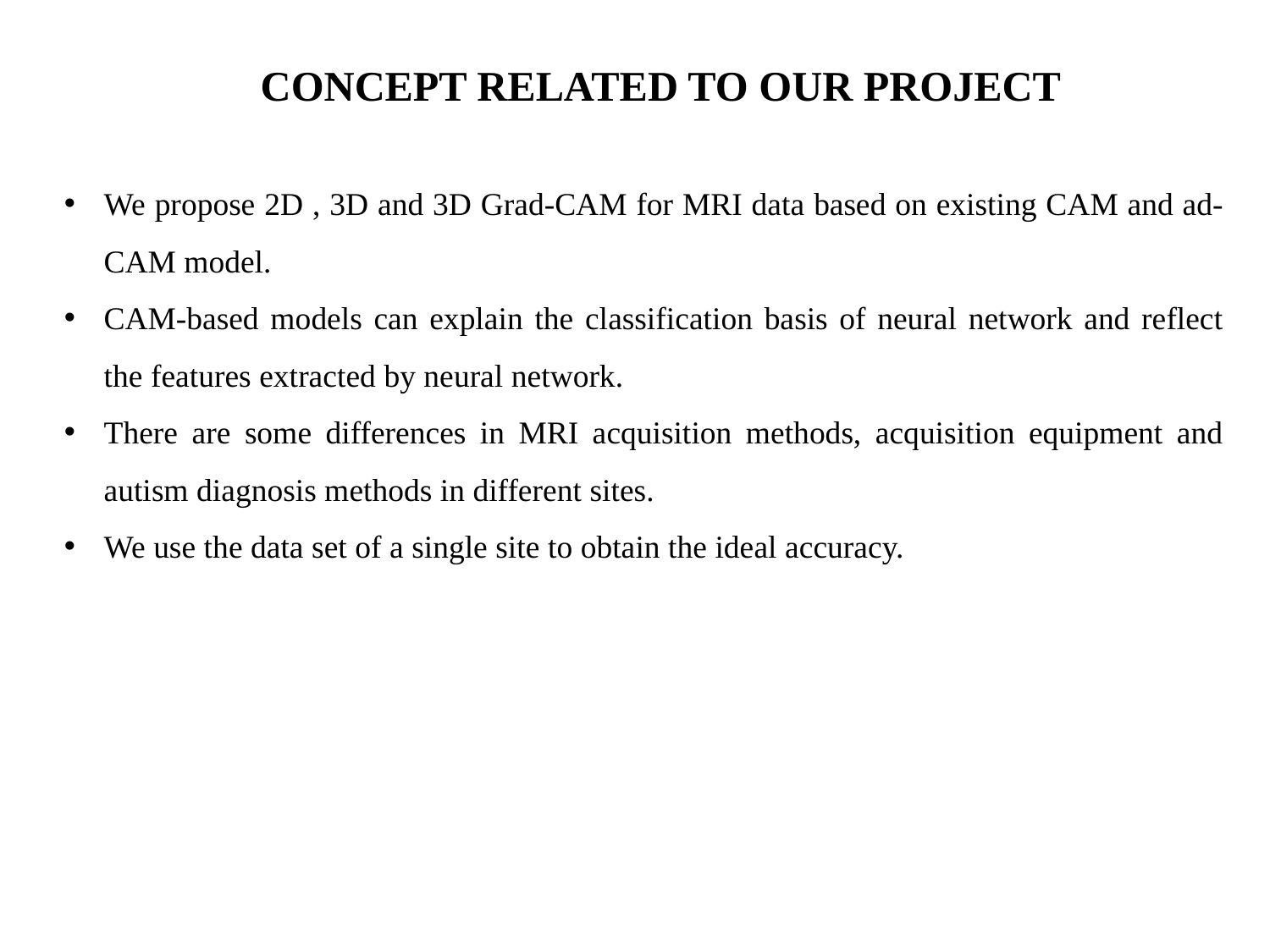

CONCEPT RELATED TO OUR PROJECT
We propose 2D , 3D and 3D Grad-CAM for MRI data based on existing CAM and ad-CAM model.
CAM-based models can explain the classification basis of neural network and reflect the features extracted by neural network.
There are some differences in MRI acquisition methods, acquisition equipment and autism diagnosis methods in different sites.
We use the data set of a single site to obtain the ideal accuracy.